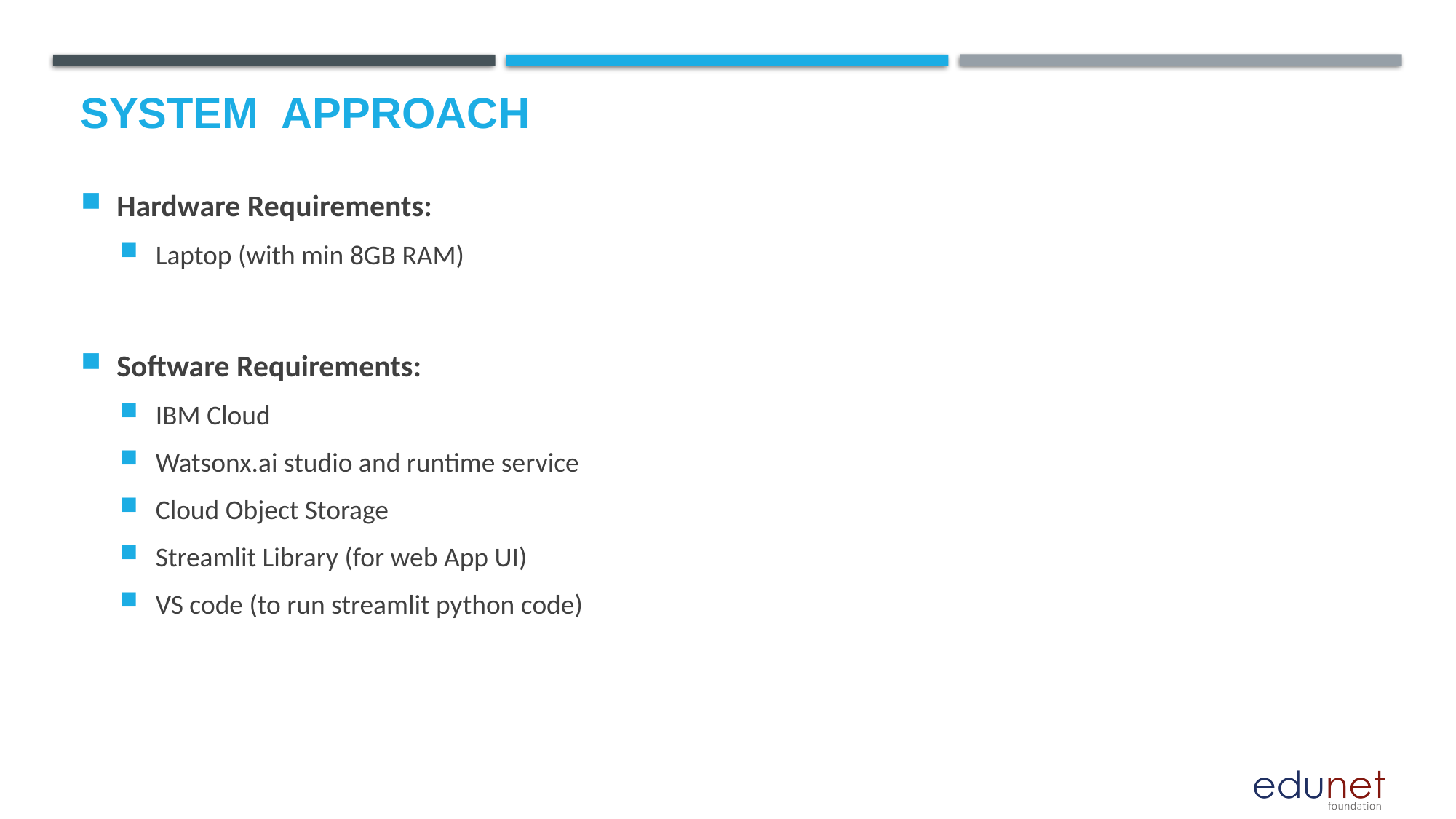

# System  Approach
Hardware Requirements:
Laptop (with min 8GB RAM)

Software Requirements:
IBM Cloud
Watsonx.ai studio and runtime service
Cloud Object Storage
Streamlit Library (for web App UI)
VS code (to run streamlit python code)